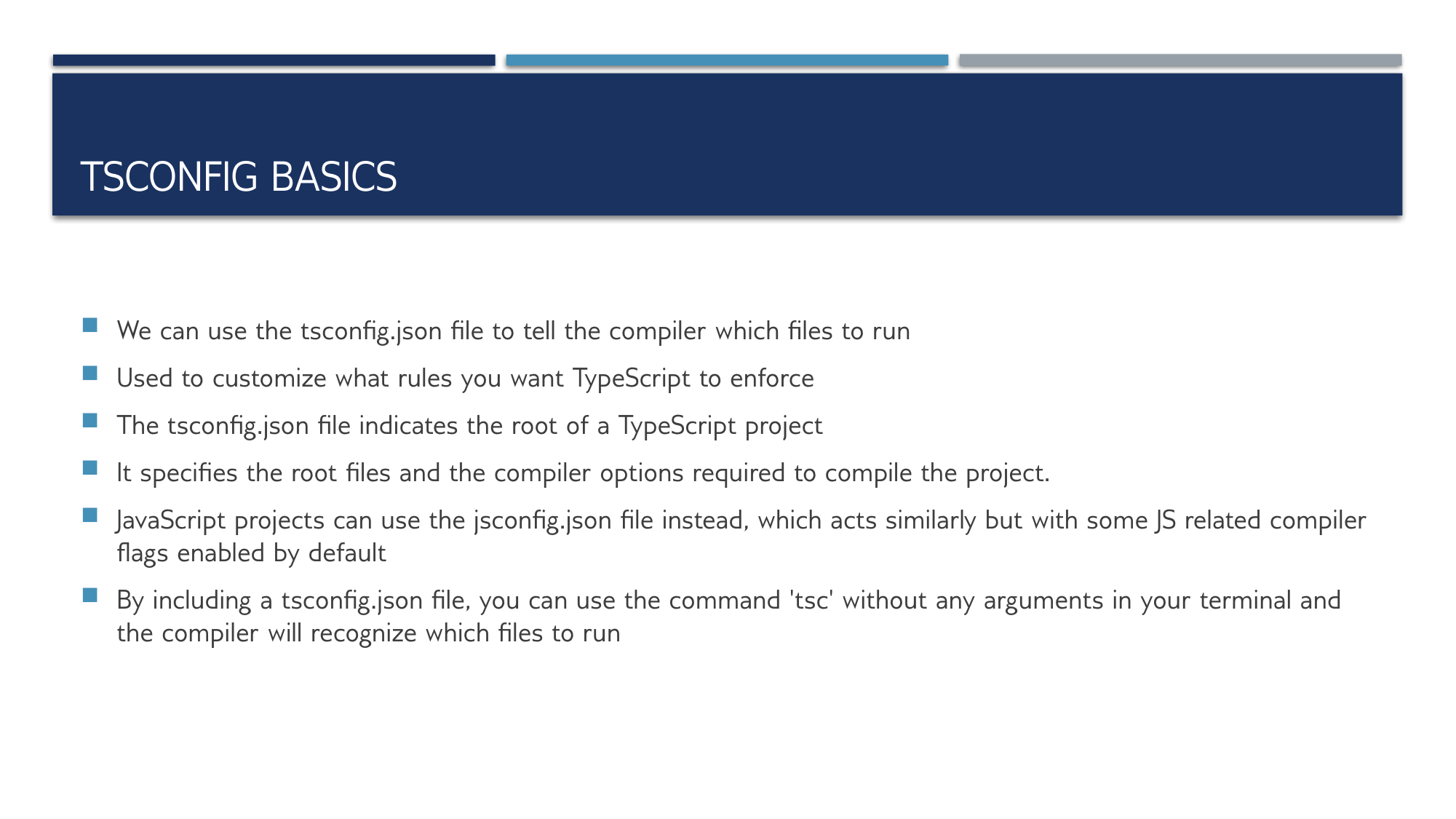

# TSConfig Basics
We can use the tsconfig.json file to tell the compiler which files to run
Used to customize what rules you want TypeScript to enforce
The tsconfig.json file indicates the root of a TypeScript project
It specifies the root files and the compiler options required to compile the project.
JavaScript projects can use the jsconfig.json file instead, which acts similarly but with some JS related compiler flags enabled by default
By including a tsconfig.json file, you can use the command 'tsc' without any arguments in your terminal and the compiler will recognize which files to run